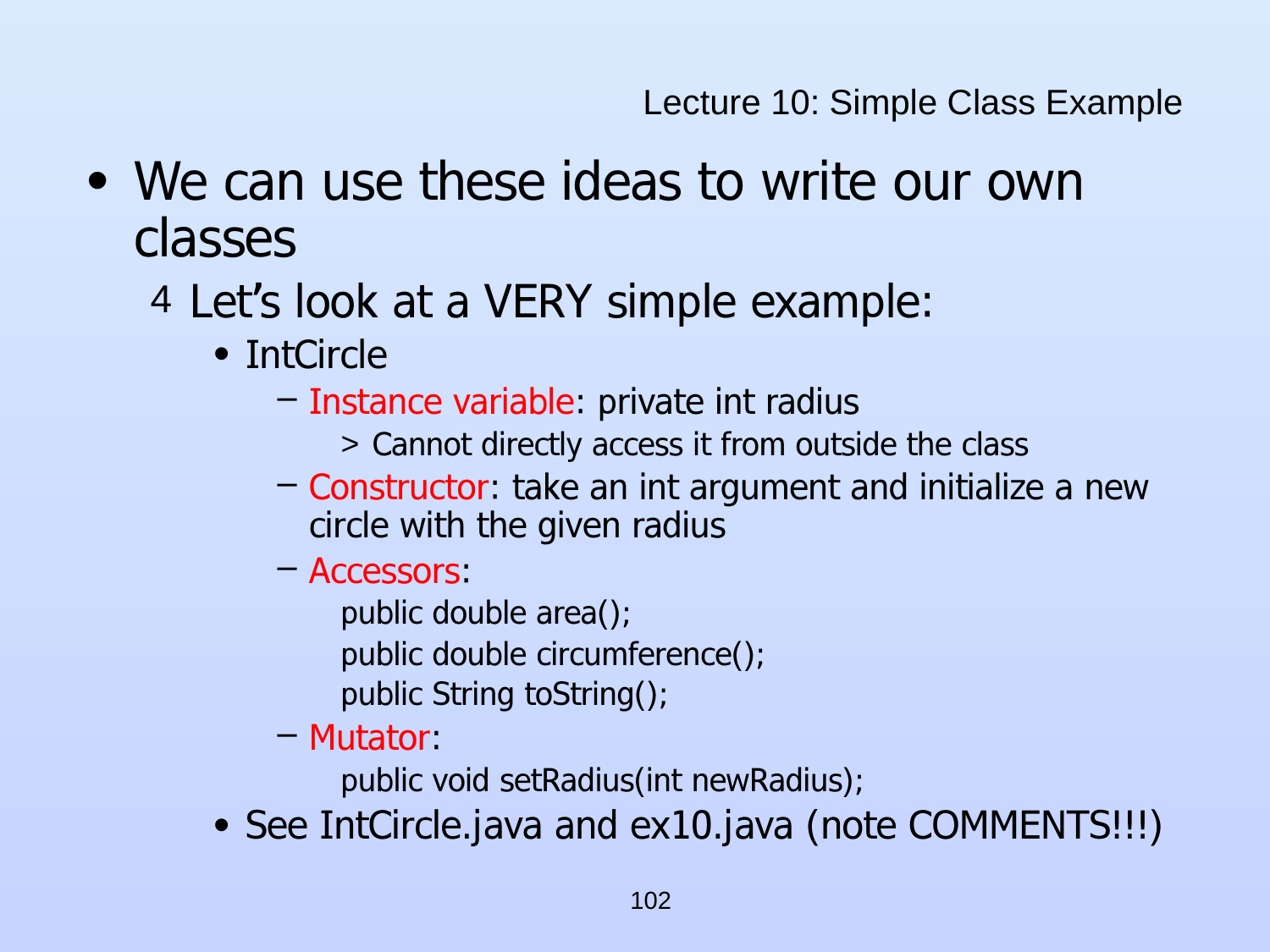

# Lecture 10: Simple Class Example
We can use these ideas to write our own classes
Let’s look at a VERY simple example:
IntCircle
Instance variable: private int radius
Cannot directly access it from outside the class
Constructor: take an int argument and initialize a new circle with the given radius
Accessors:
public double area();
public double circumference();
public String toString();
Mutator:
public void setRadius(int newRadius);
See IntCircle.java and ex10.java (note COMMENTS!!!)
102